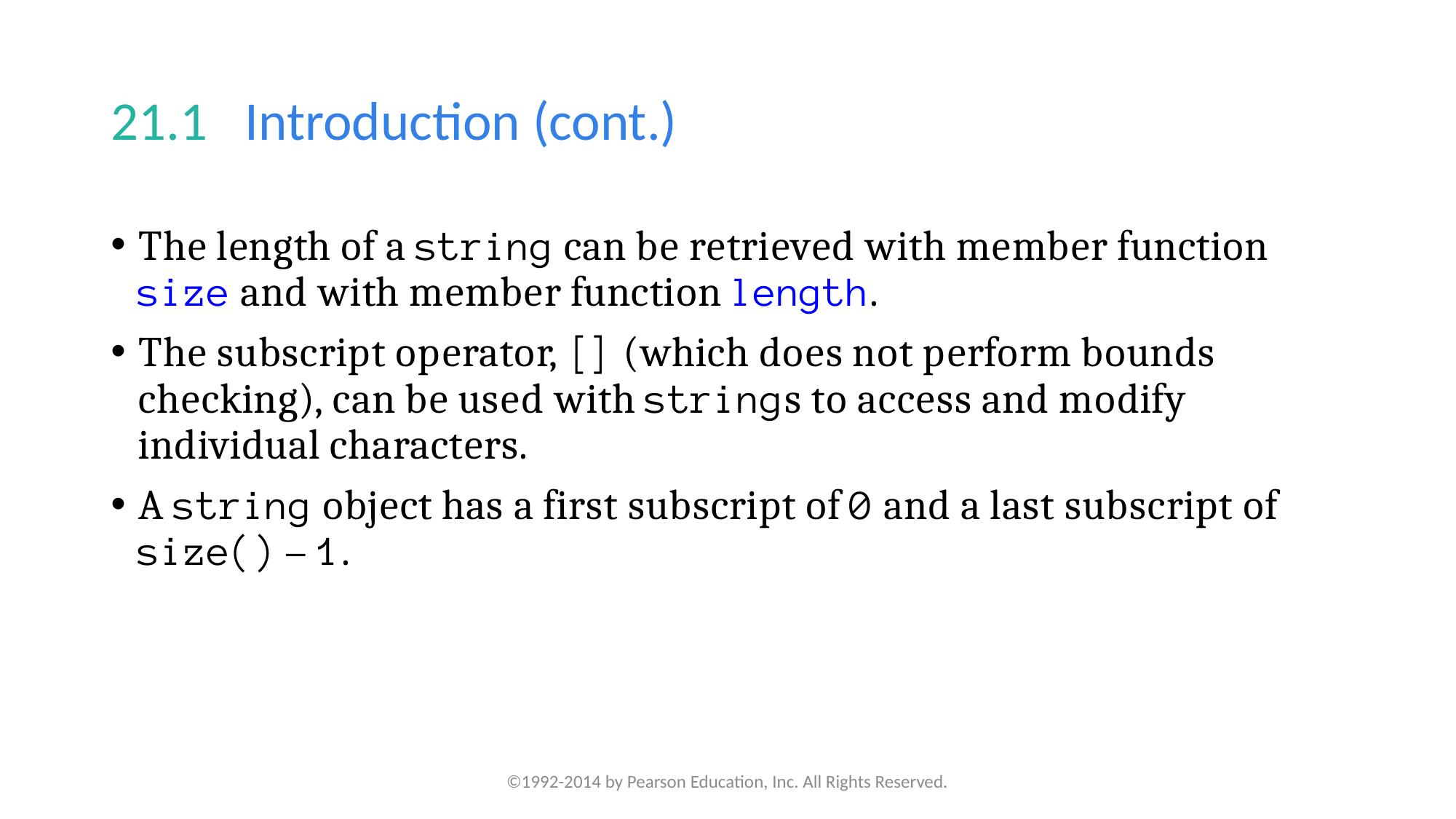

# 21.1   Introduction (cont.)
The length of a string can be retrieved with member function size and with member function length.
The subscript operator, [] (which does not perform bounds checking), can be used with strings to access and modify individual characters.
A string object has a first subscript of 0 and a last subscript of size() – 1.
©1992-2014 by Pearson Education, Inc. All Rights Reserved.